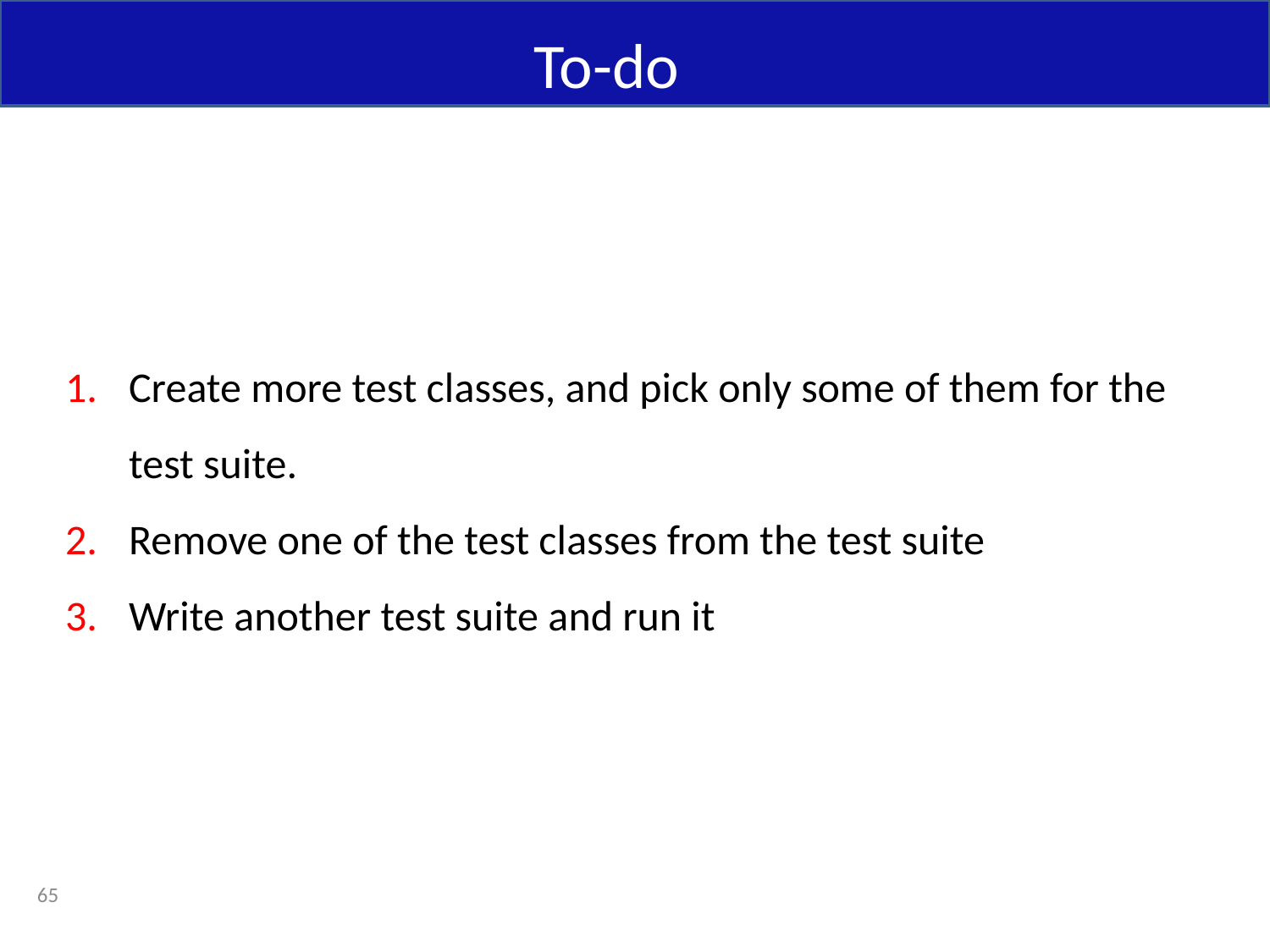

To-do
Create more test classes, and pick only some of them for the test suite.
Remove one of the test classes from the test suite
Write another test suite and run it

65